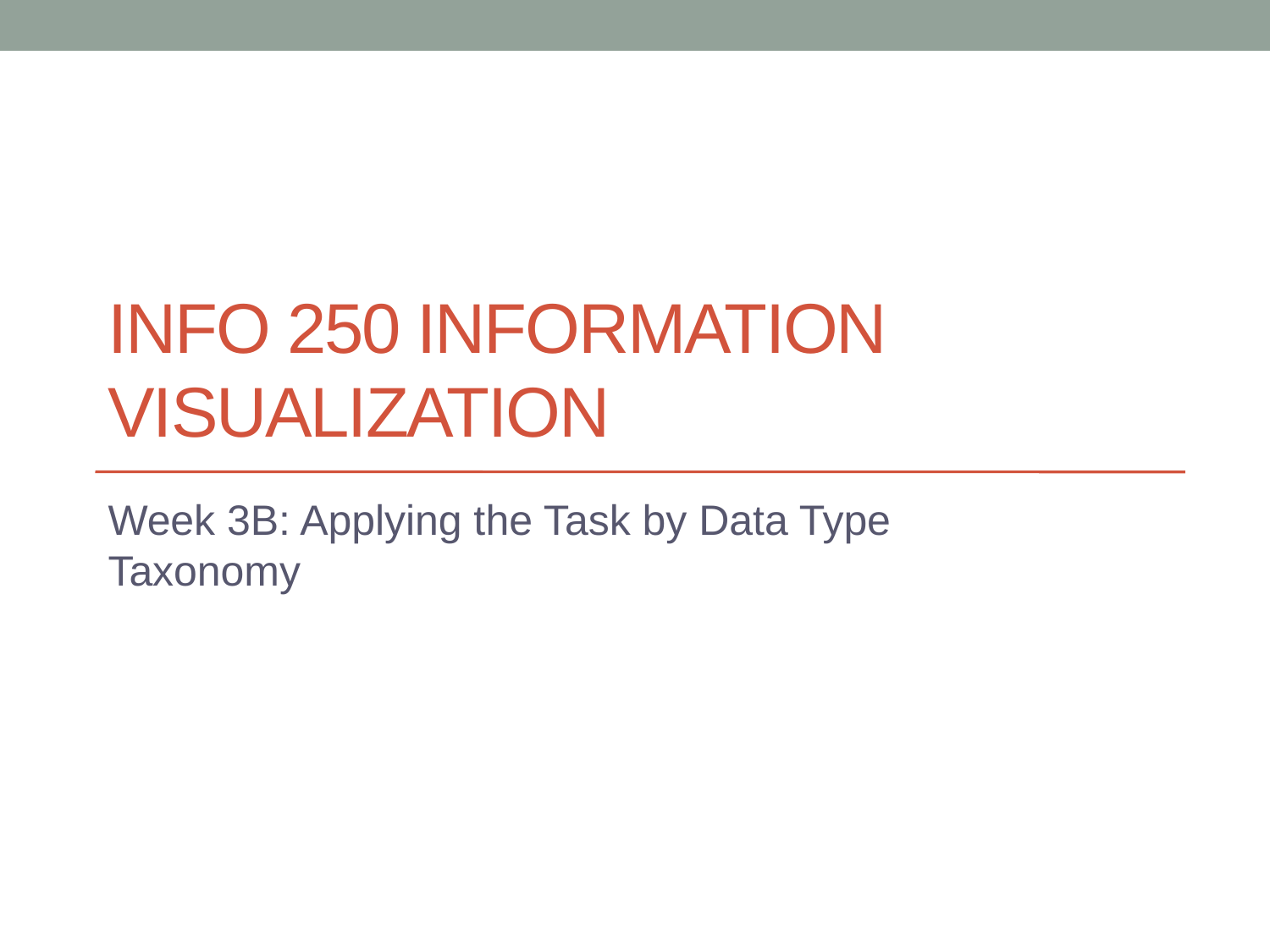

# INFO 250 Information Visualization
Week 3B: Applying the Task by Data Type Taxonomy